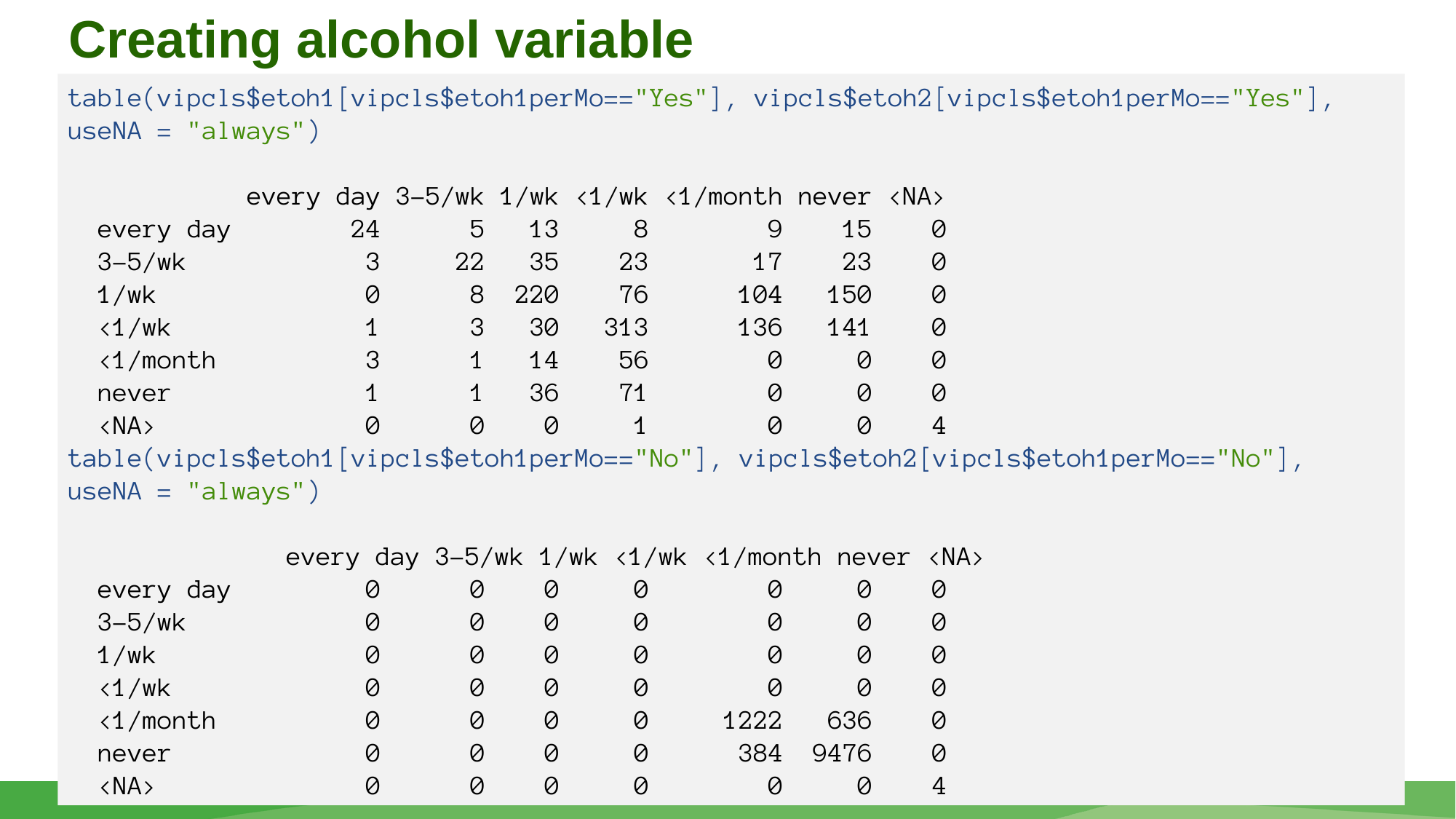

# Creating alcohol variable
table(vipcls$etoh1[vipcls$etoh1perMo=="Yes"], vipcls$etoh2[vipcls$etoh1perMo=="Yes"], useNA = "always")

            every day 3-5/wk 1/wk <1/wk <1/month never <NA>
  every day        24      5   13     8        9    15    0
  3-5/wk            3     22   35    23       17    23    0
  1/wk              0      8  220    76      104   150    0
  <1/wk             1      3   30   313      136   141    0
  <1/month          3      1   14    56        0     0    0
  never             1      1   36    71        0     0    0
  <NA>              0      0    0     1        0     0    4
table(vipcls$etoh1[vipcls$etoh1perMo=="No"], vipcls$etoh2[vipcls$etoh1perMo=="No"], useNA = "always")

 		every day 3-5/wk 1/wk <1/wk <1/month never <NA>
  every day         0      0    0     0        0     0    0
  3-5/wk            0      0    0     0        0     0    0
  1/wk              0      0    0     0        0     0    0
  <1/wk             0      0    0     0        0     0    0
  <1/month          0      0    0     0     1222   636    0
  never             0      0    0     0      384  9476    0
  <NA>              0      0    0     0        0     0    4